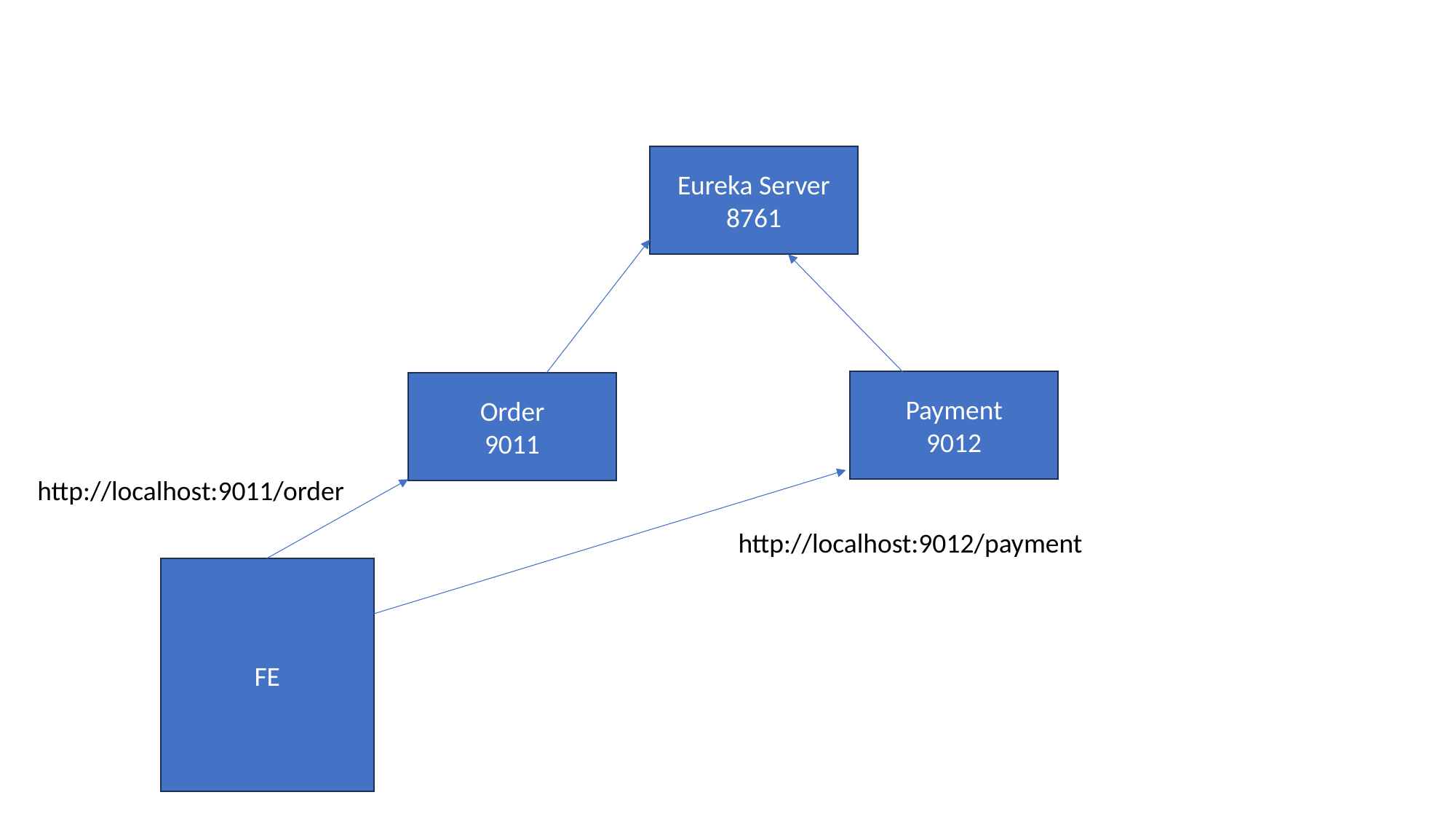

Eureka Server
8761
Payment
9012
Order
9011
http://localhost:9011/order
http://localhost:9012/payment
FE